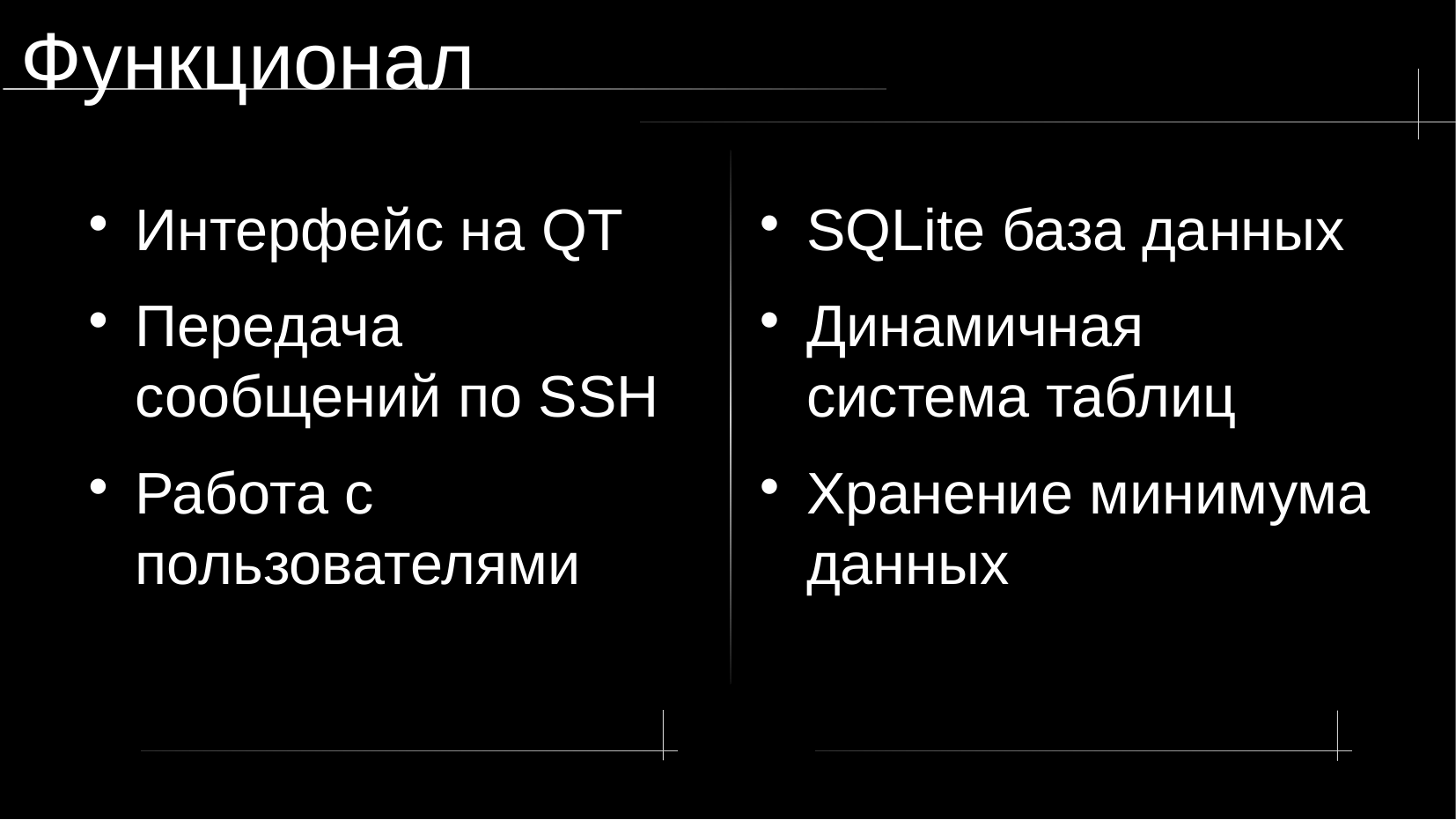

# Функционал
Интерфейс на QT
Передача сообщений по SSH
Работа с пользователями
SQLite база данных
Динамичная система таблиц
Хранение минимума данных